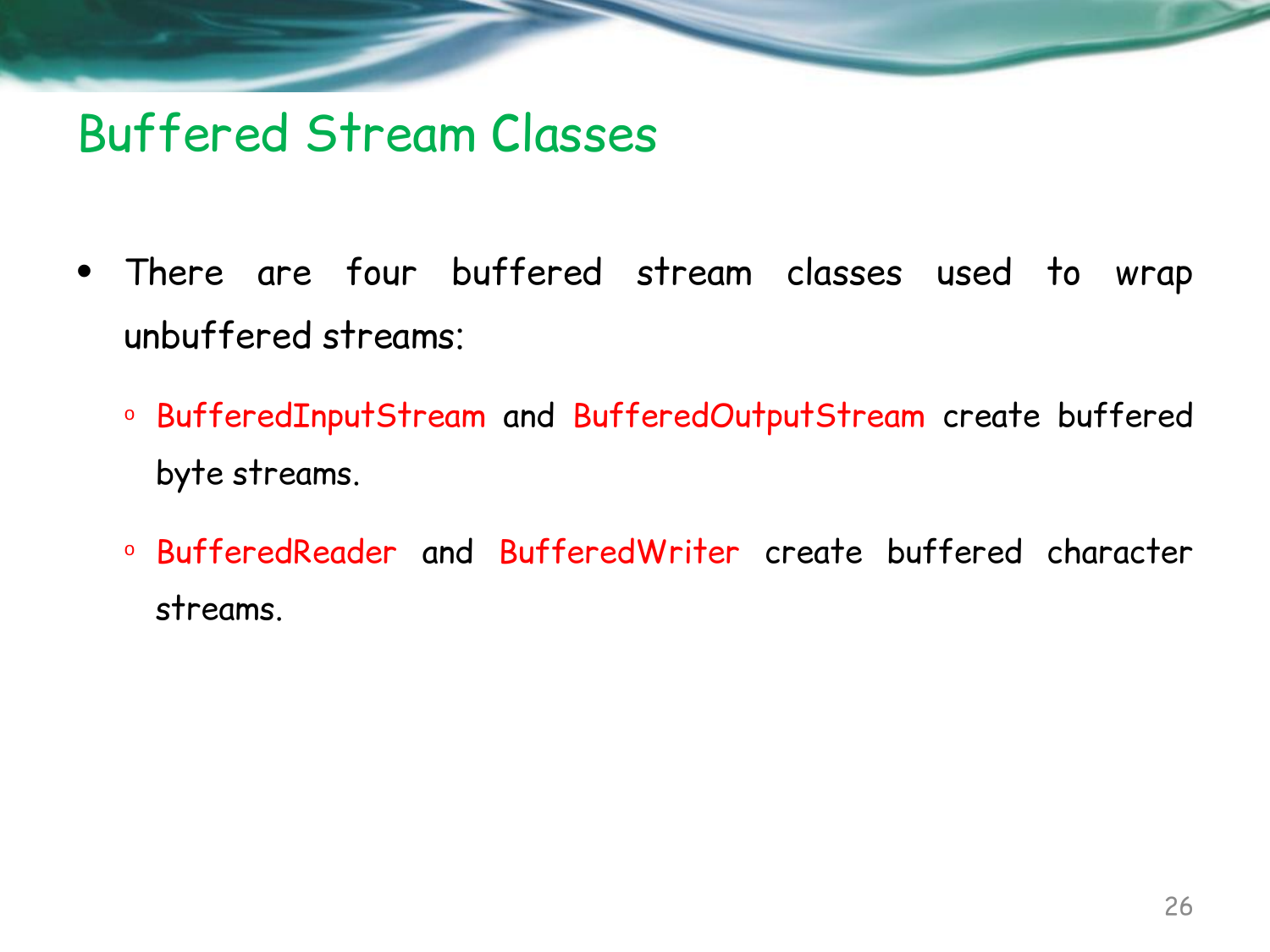

# Buffered Stream Classes
There are four buffered stream classes used to wrap unbuffered streams:
BufferedInputStream and BufferedOutputStream create buffered byte streams.
BufferedReader and BufferedWriter create buffered character streams.
26